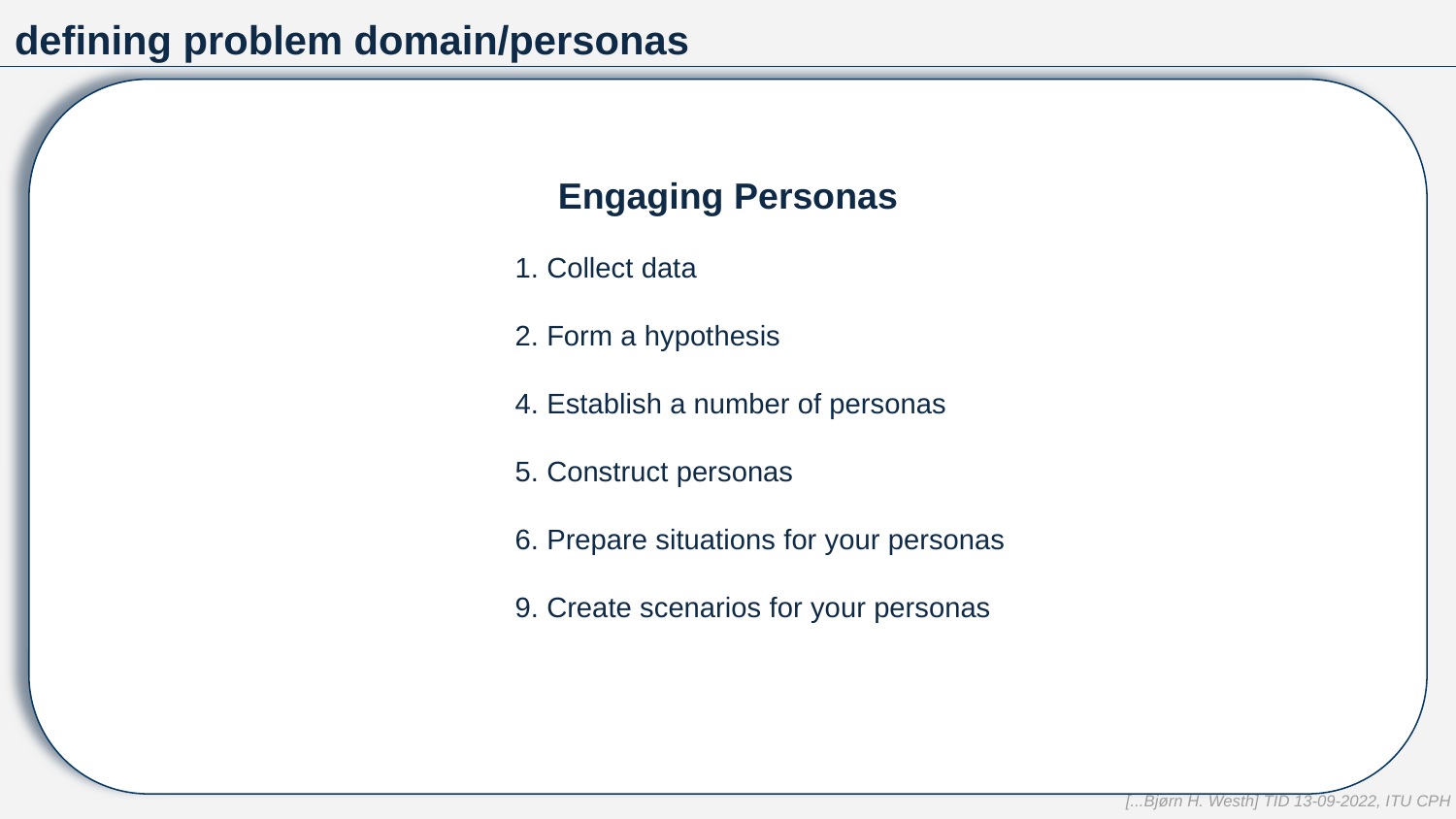

defining problem domain/personas
Engaging Personas
1. Collect data
2. Form a hypothesis
4. Establish a number of personas
5. Construct personas
6. Prepare situations for your personas
9. Create scenarios for your personas
[...Bjørn H. Westh] TID 13-09-2022, ITU CPH